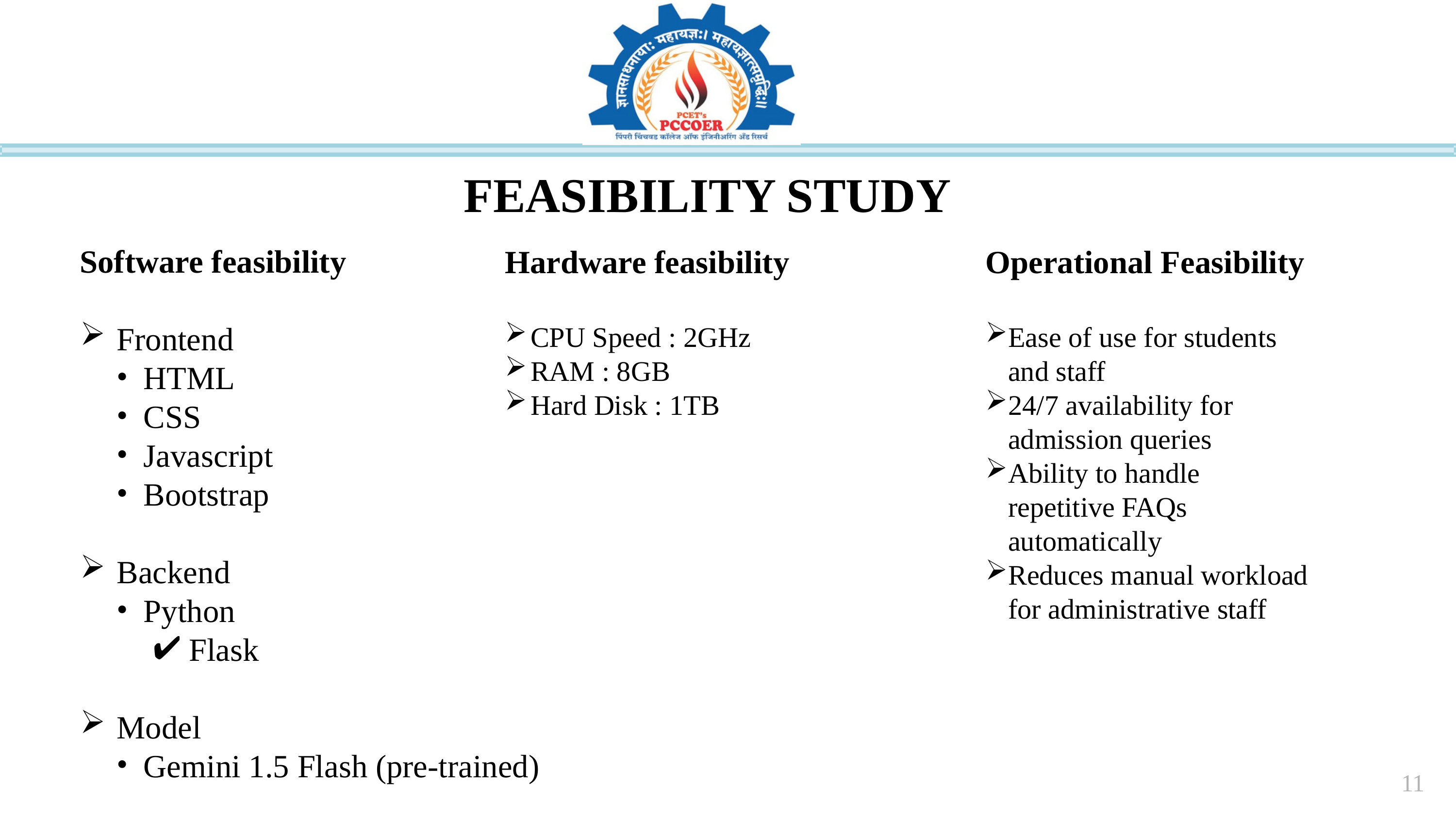

FEASIBILITY STUDY
Software feasibility

Frontend
HTML
CSS
Javascript
Bootstrap

Backend
Python
Flask

Model
Gemini 1.5 Flash (pre-trained)

Hardware feasibility

CPU Speed : 2GHz
RAM : 8GB
Hard Disk : 1TB
Operational Feasibility

Ease of use for students and staff
24/7 availability for admission queries
Ability to handle repetitive FAQs automatically
Reduces manual workload for administrative staff

11